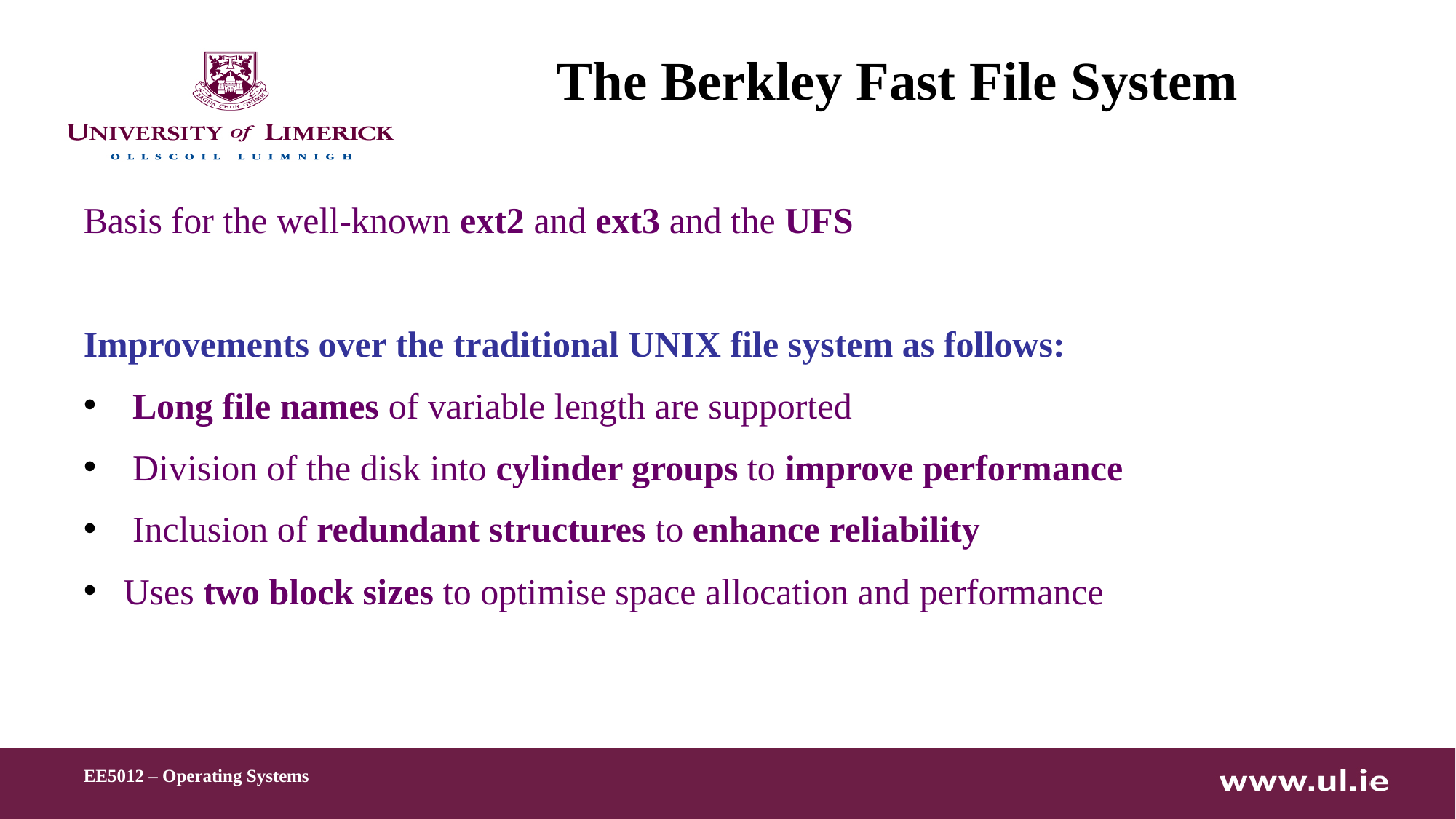

# The Berkley Fast File System
Basis for the well-known ext2 and ext3 and the UFS

Improvements over the traditional UNIX file system as follows:
 Long file names of variable length are supported
 Division of the disk into cylinder groups to improve performance
 Inclusion of redundant structures to enhance reliability
Uses two block sizes to optimise space allocation and performance

EE5012 – Operating Systems